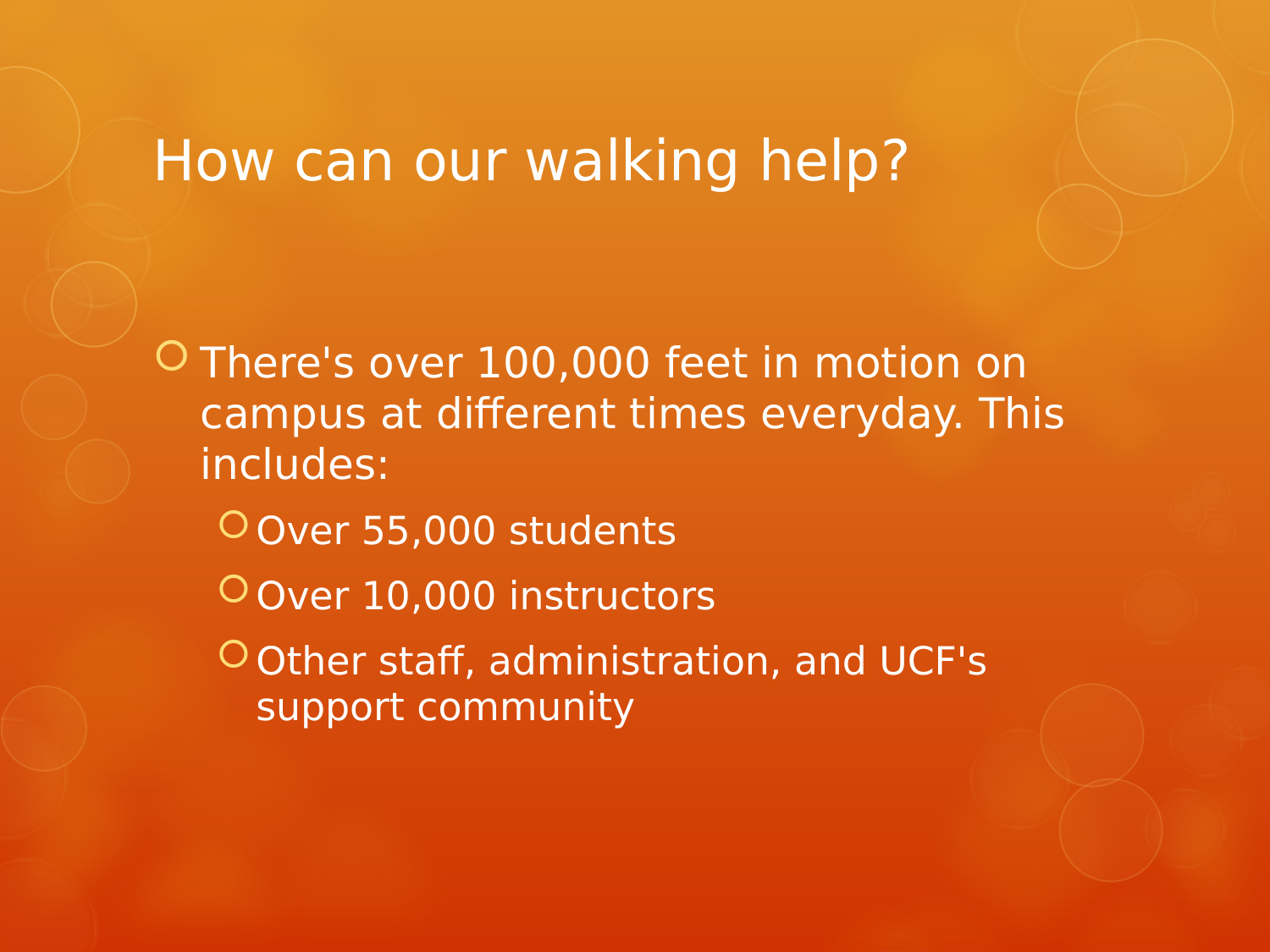

# How can our walking help?
There's over 100,000 feet in motion on campus at different times everyday. This includes:
Over 55,000 students
Over 10,000 instructors
Other staff, administration, and UCF's support community